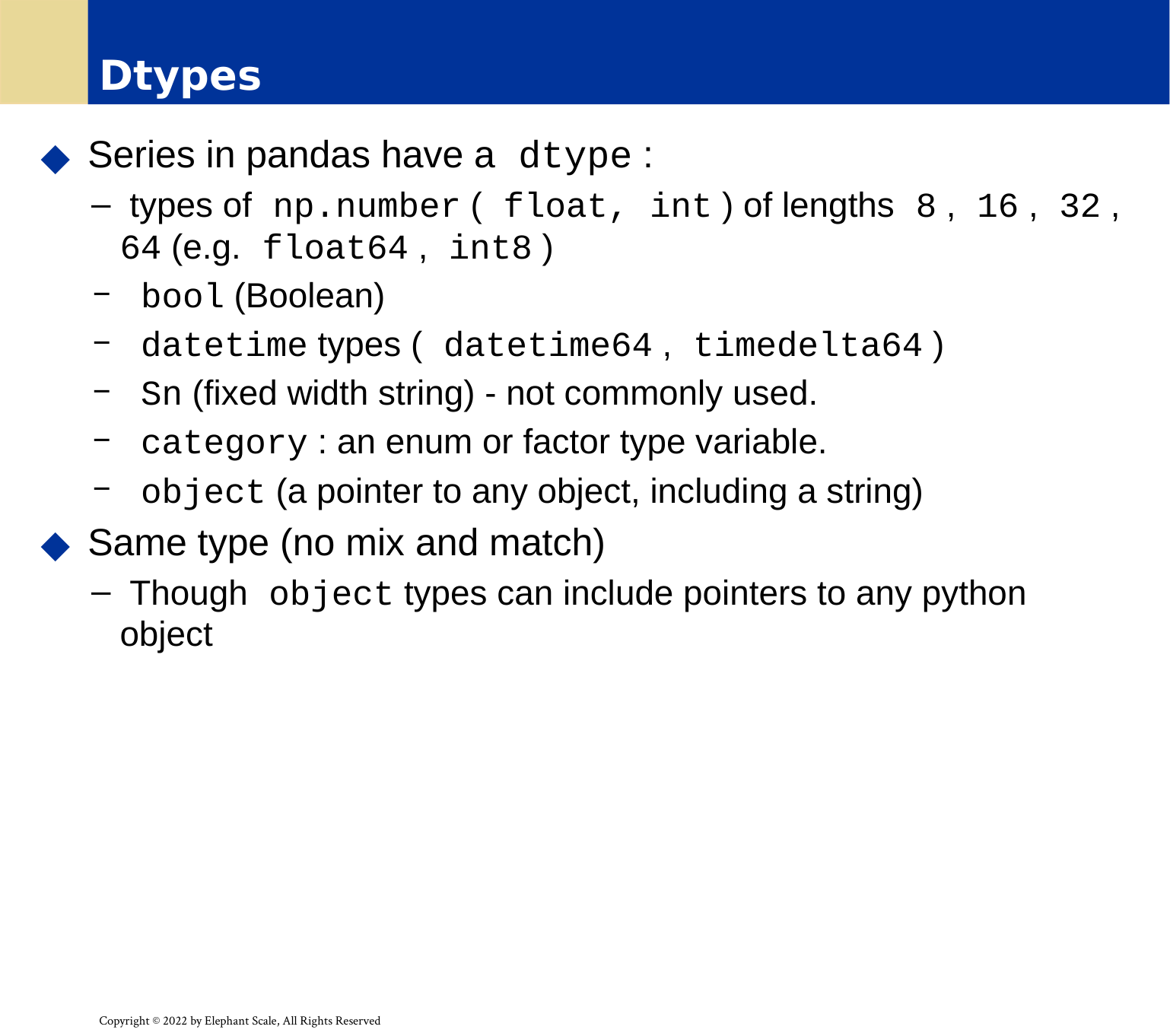

# Dtypes
 Series in pandas have a dtype :
 types of np.number ( float, int ) of lengths 8 , 16 , 32 , 64 (e.g. float64 , int8 )
 bool (Boolean)
 datetime types ( datetime64 , timedelta64 )
 Sn (fixed width string) - not commonly used.
 category : an enum or factor type variable.
 object (a pointer to any object, including a string)
 Same type (no mix and match)
 Though object types can include pointers to any python object
Copyright © 2022 by Elephant Scale, All Rights Reserved